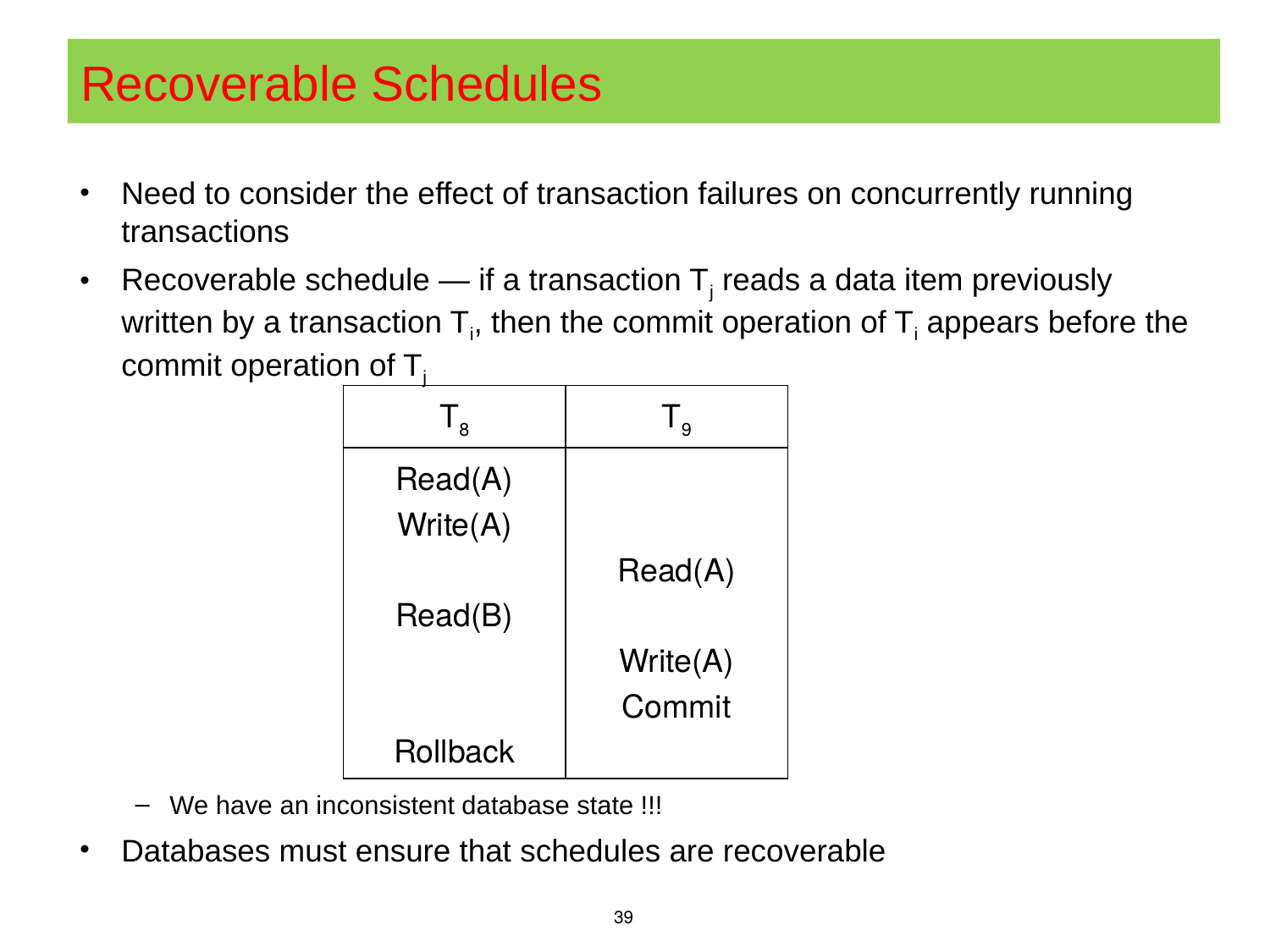

# Recoverable Schedules
Need to consider the effect of transaction failures on concurrently running transactions
Recoverable schedule — if a transaction Tj reads a data item previously written by a transaction Ti, then the commit operation of Ti appears before the commit operation of Tj

We have an inconsistent database state !!!
Databases must ensure that schedules are recoverable
| T8 | T9 |
| --- | --- |
| Read(A) Write(A) Read(B) Rollback | Read(A) Write(A) Commit |